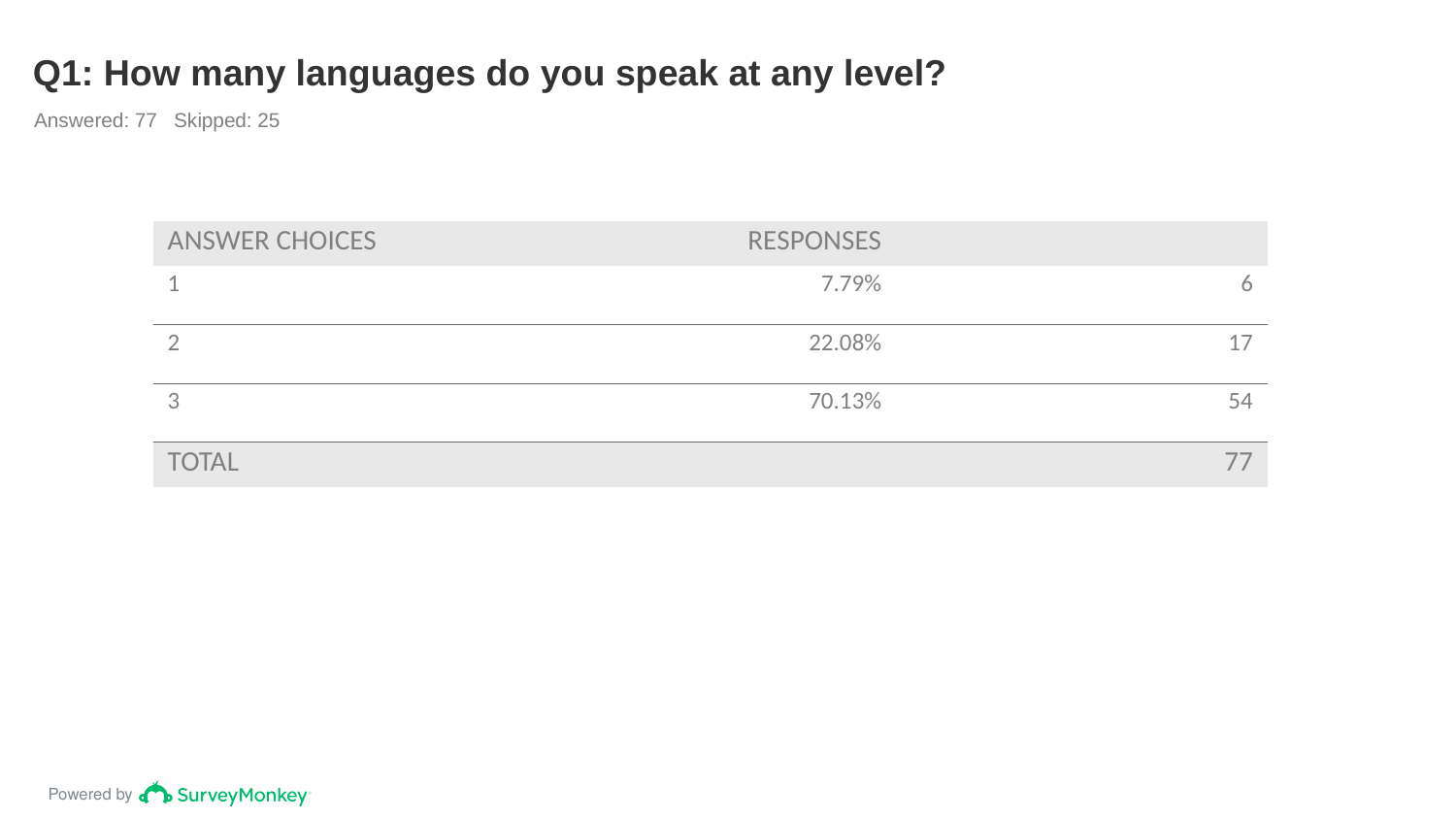

# Q1: How many languages do you speak at any level?
Answered: 77   Skipped: 25
| ANSWER CHOICES | RESPONSES |  |
| --- | --- | --- |
| 1 | 7.79% | 6 |
| 2 | 22.08% | 17 |
| 3 | 70.13% | 54 |
| TOTAL |  | 77 |